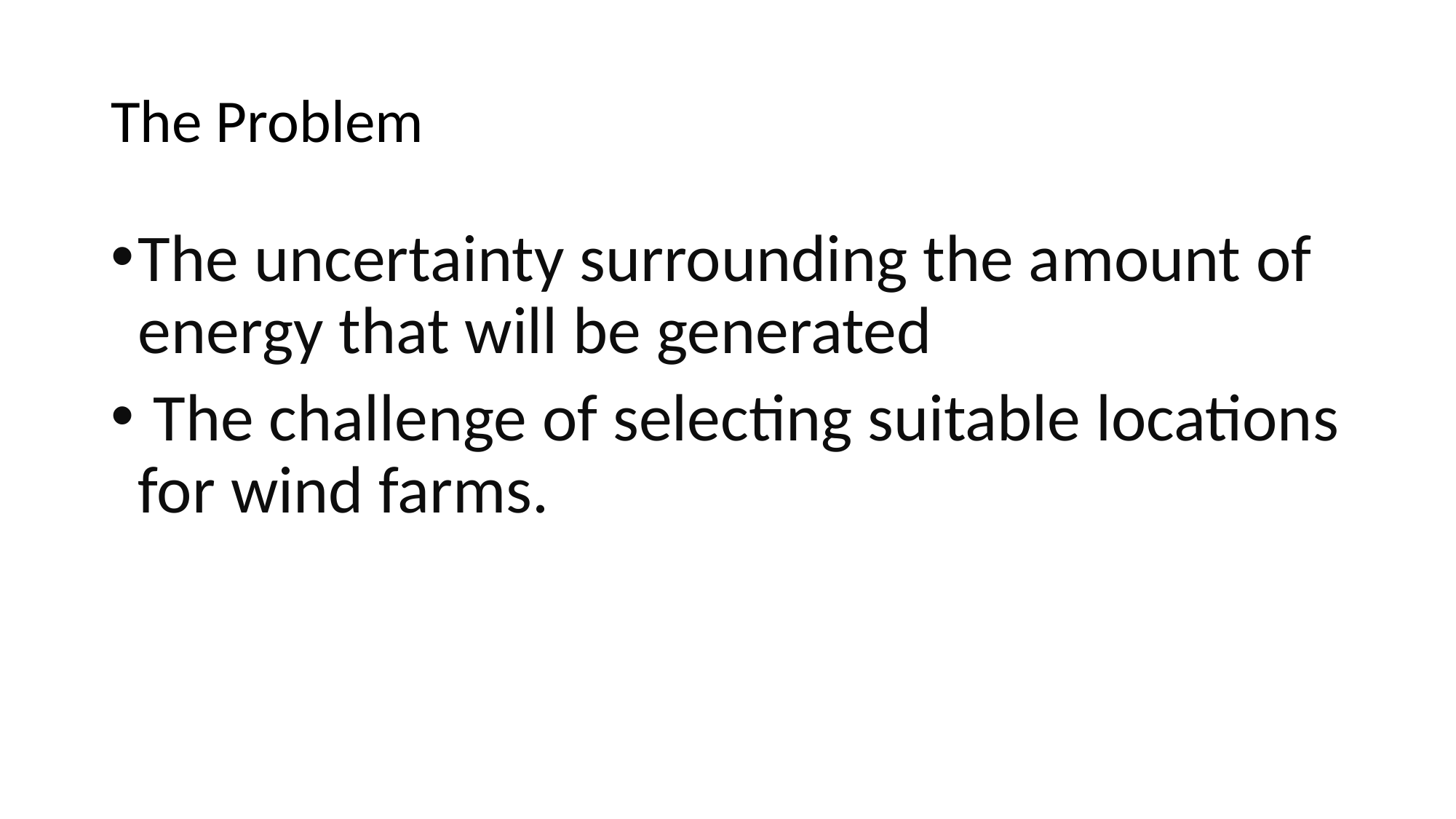

# The Problem
The uncertainty surrounding the amount of energy that will be generated
 The challenge of selecting suitable locations for wind farms.